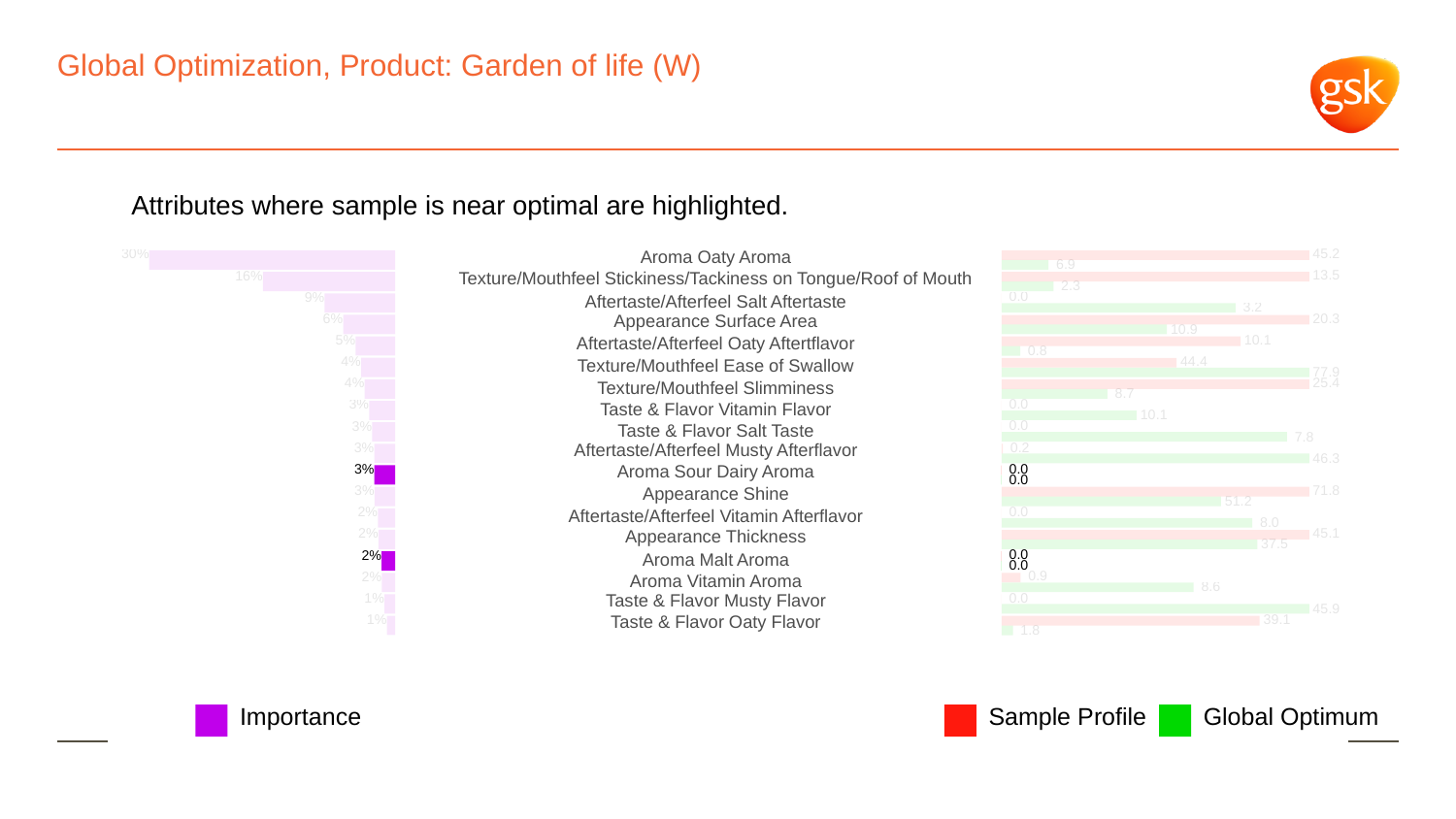

# Global Optimization, Product: Garden of life (W)

Attributes where sample is near optimal are highlighted.

 45.2
30%
Aroma Oaty Aroma

  6.9
 13.5
16%
Texture/Mouthfeel Stickiness/Tackiness on Tongue/Roof of Mouth

  2.3
  0.0
9%

Aftertaste/Afterfeel Salt Aftertaste

  3.2
 20.3
6%
Appearance Surface Area

 10.9
 10.1
5%
Aftertaste/Afterfeel Oaty Aftertflavor

  0.8
4%
 44.4

Texture/Mouthfeel Ease of Swallow

 77.9
 25.4
4%

Texture/Mouthfeel Slimminess

  8.7
  0.0
3%

Taste & Flavor Vitamin Flavor

 10.1
  0.0
3%

Taste & Flavor Salt Taste

  7.8
  0.2
3%
Aftertaste/Afterfeel Musty Afterflavor

 46.3
  0.0
3%
Aroma Sour Dairy Aroma

  0.0
 71.8
3%
Appearance Shine

 51.2
  0.0
2%

Aftertaste/Afterfeel Vitamin Afterflavor

  8.0
 45.1
2%
Appearance Thickness

 37.5
  0.0
2%

Aroma Malt Aroma

  0.0
  0.9
2%

Aroma Vitamin Aroma

  8.6
  0.0
1%
Taste & Flavor Musty Flavor

 45.9
 39.1
1%
Taste & Flavor Oaty Flavor

  1.8

Global Optimum
Sample Profile
Importance